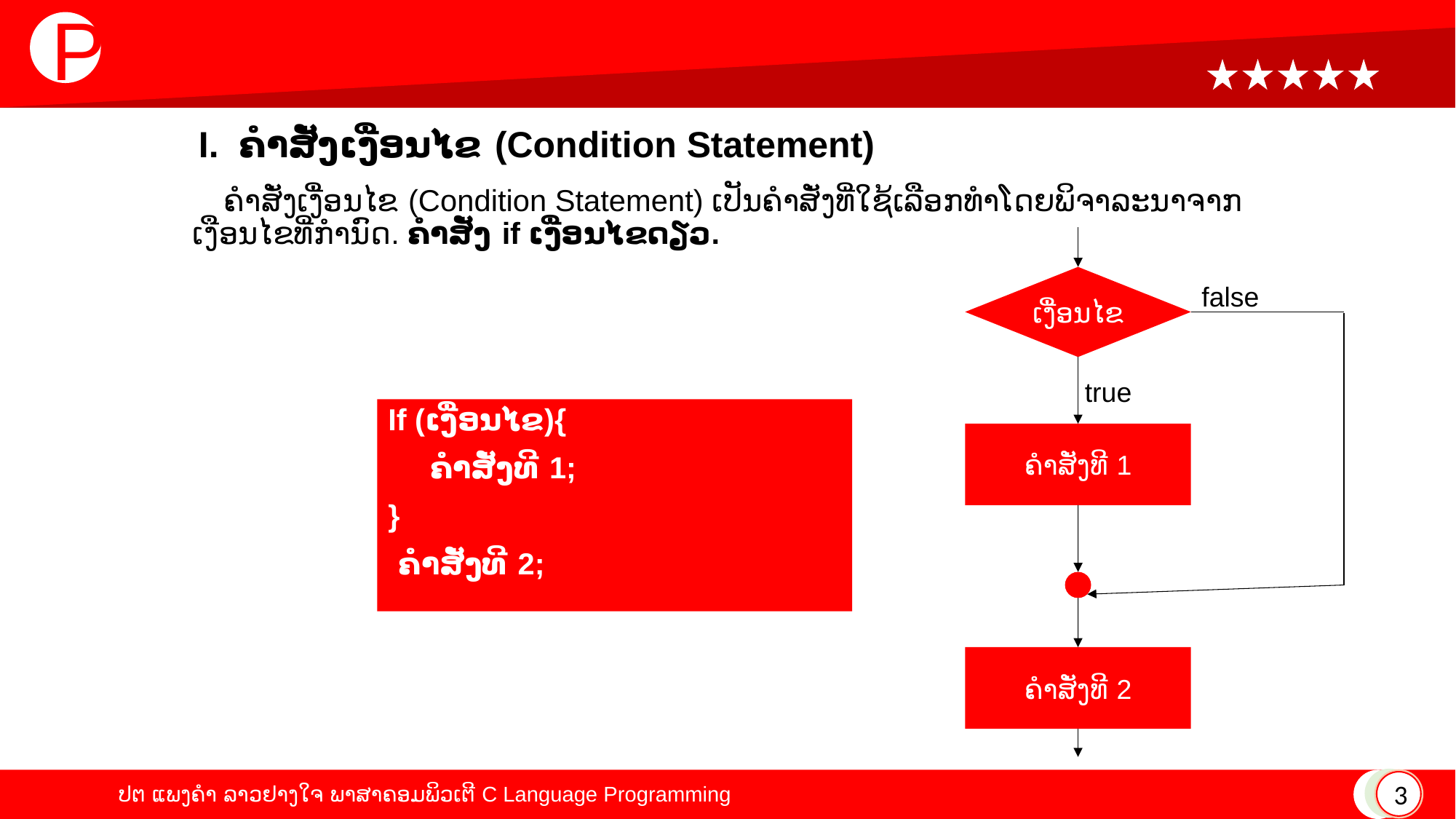

P

# I.  ຄໍາສັ່ງເງື່ອນໄຂ (Condition Statement)
    ຄໍາສັ່ງເງື່ອນໄຂ (Condition Statement) ເປັນຄໍາສັ່ງທີ່ໃຊ້ເລືອກທໍາໂດຍພິຈາລະນາຈາກເງືອນໄຂທີ່ກໍານົດ. ຄໍາສັ່ງ if ເງື່ອນໄຂດຽວ.
ເງື່ອນໄຂ
false
true
If (ເງື່ອນໄຂ){
    ຄໍາສັ່ງທີ 1;
}
 ຄໍາສັ່ງທີ 2;
ຄໍາສັ່ງທີ 1

ຄໍາສັ່ງທີ 2

3
ປຕ ແພງຄໍາ ລາວຢາງໃຈ ພາສາຄອມພິວເຕີ C Language Programming